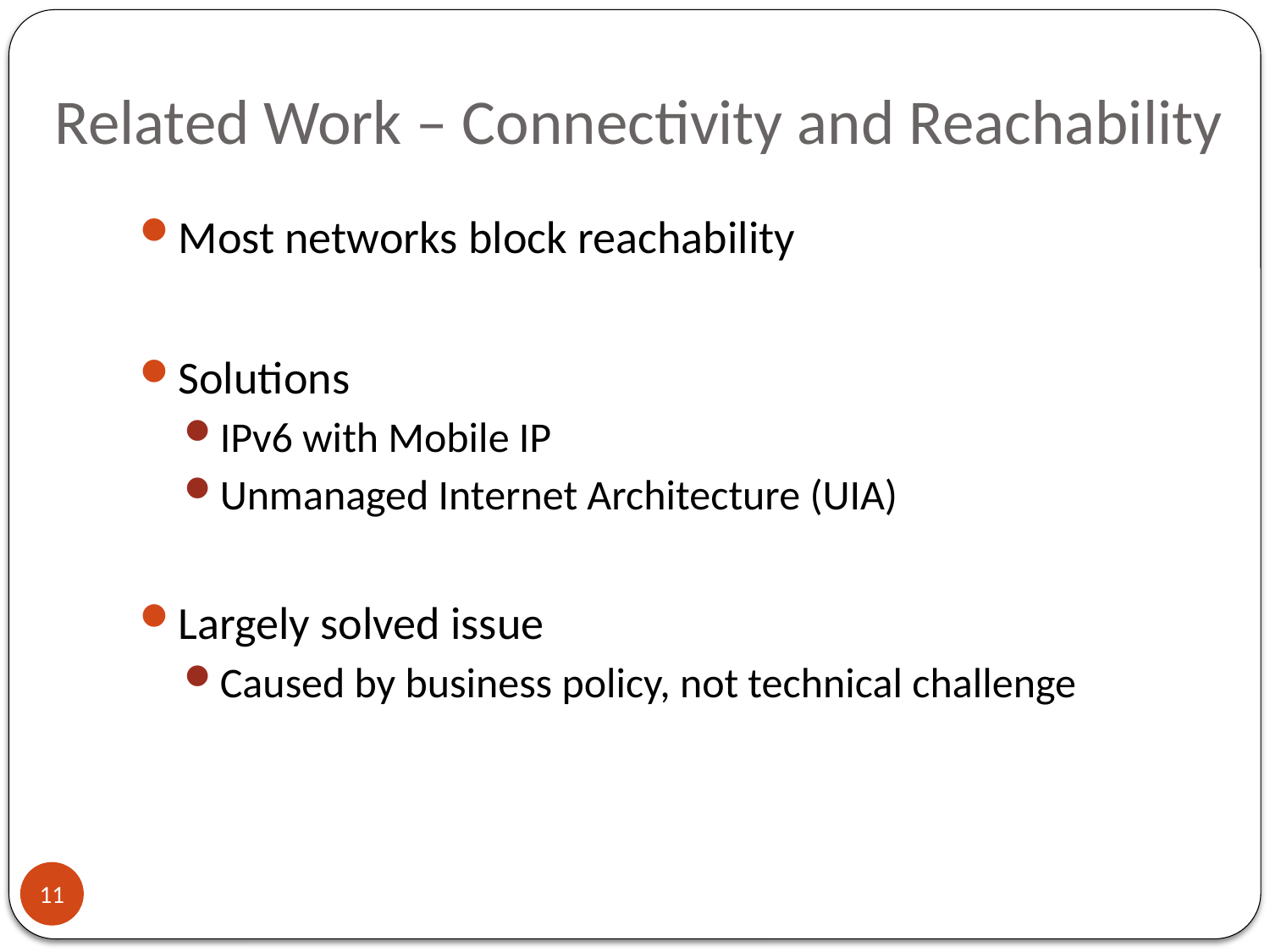

# Related Work – Connectivity and Reachability
Most networks block reachability

Solutions
IPv6 with Mobile IP
Unmanaged Internet Architecture (UIA)

Largely solved issue
Caused by business policy, not technical challenge
11